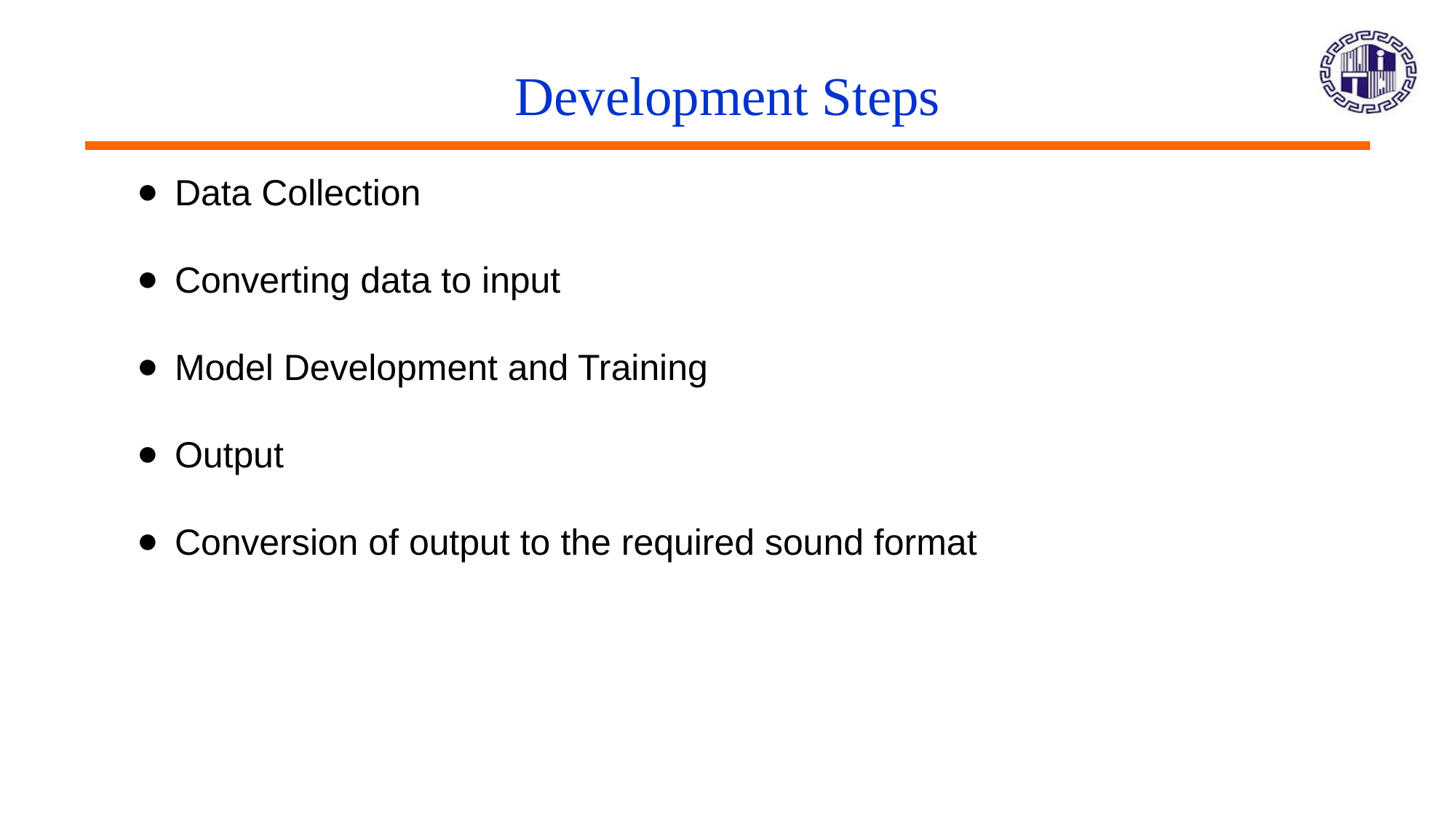

# Development Steps
Data Collection

Converting data to input

Model Development and Training

Output

Conversion of output to the required sound format